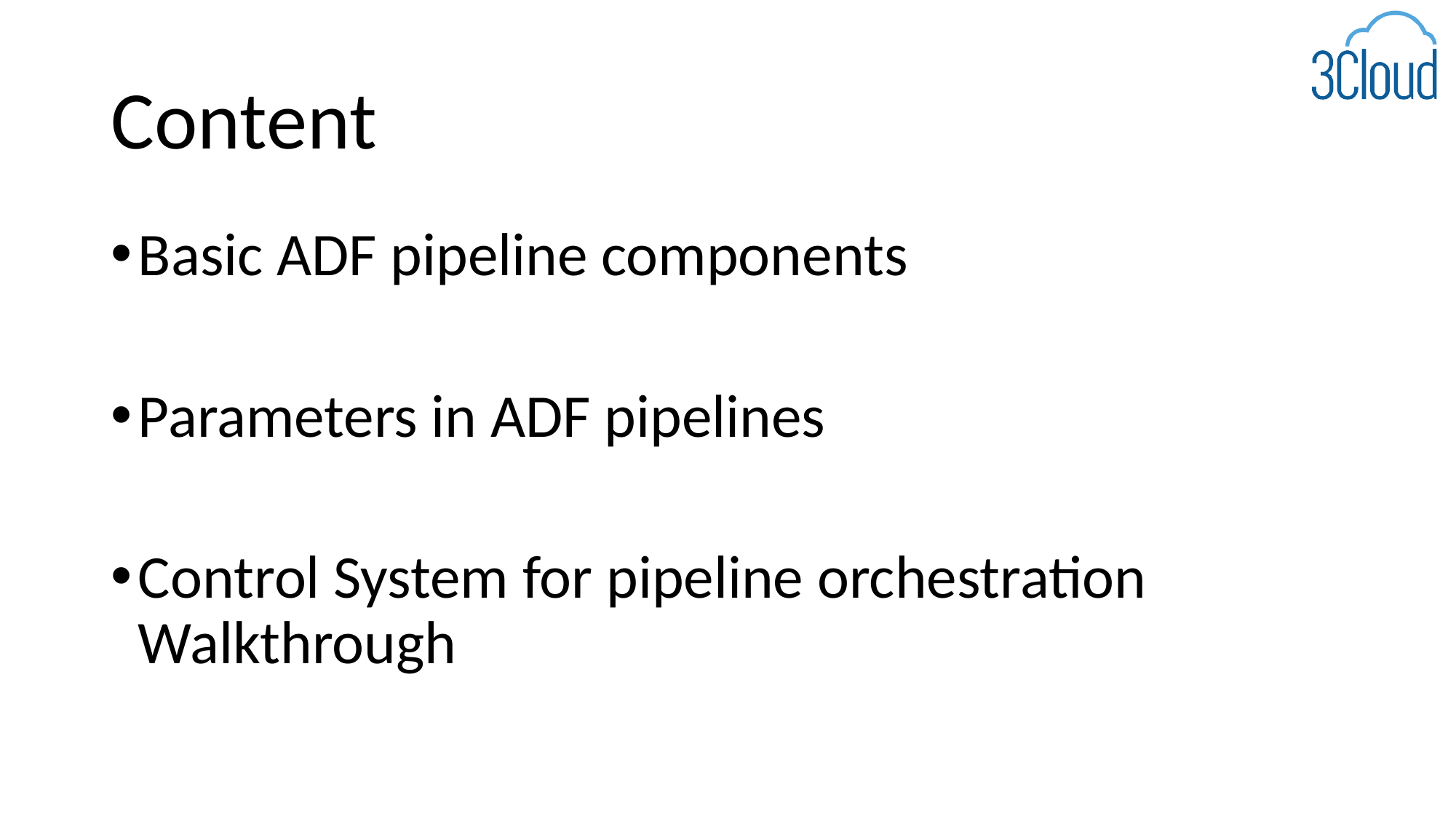

# Content
Basic ADF pipeline components

Parameters in ADF pipelines

Control System for pipeline orchestration Walkthrough